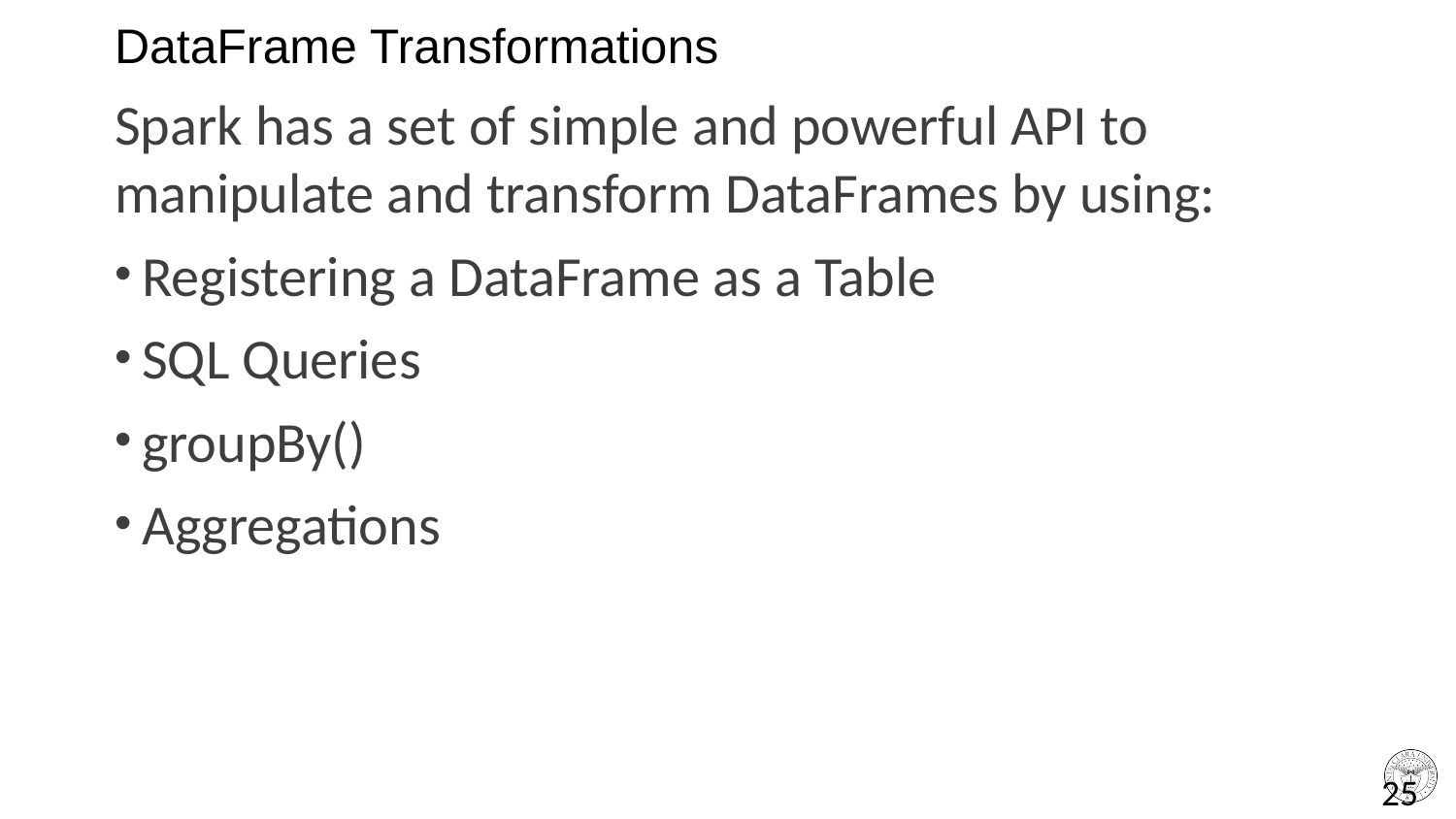

# DataFrame Transformations
Spark has a set of simple and powerful API to manipulate and transform DataFrames by using:
Registering a DataFrame as a Table
SQL Queries
groupBy()
Aggregations

25